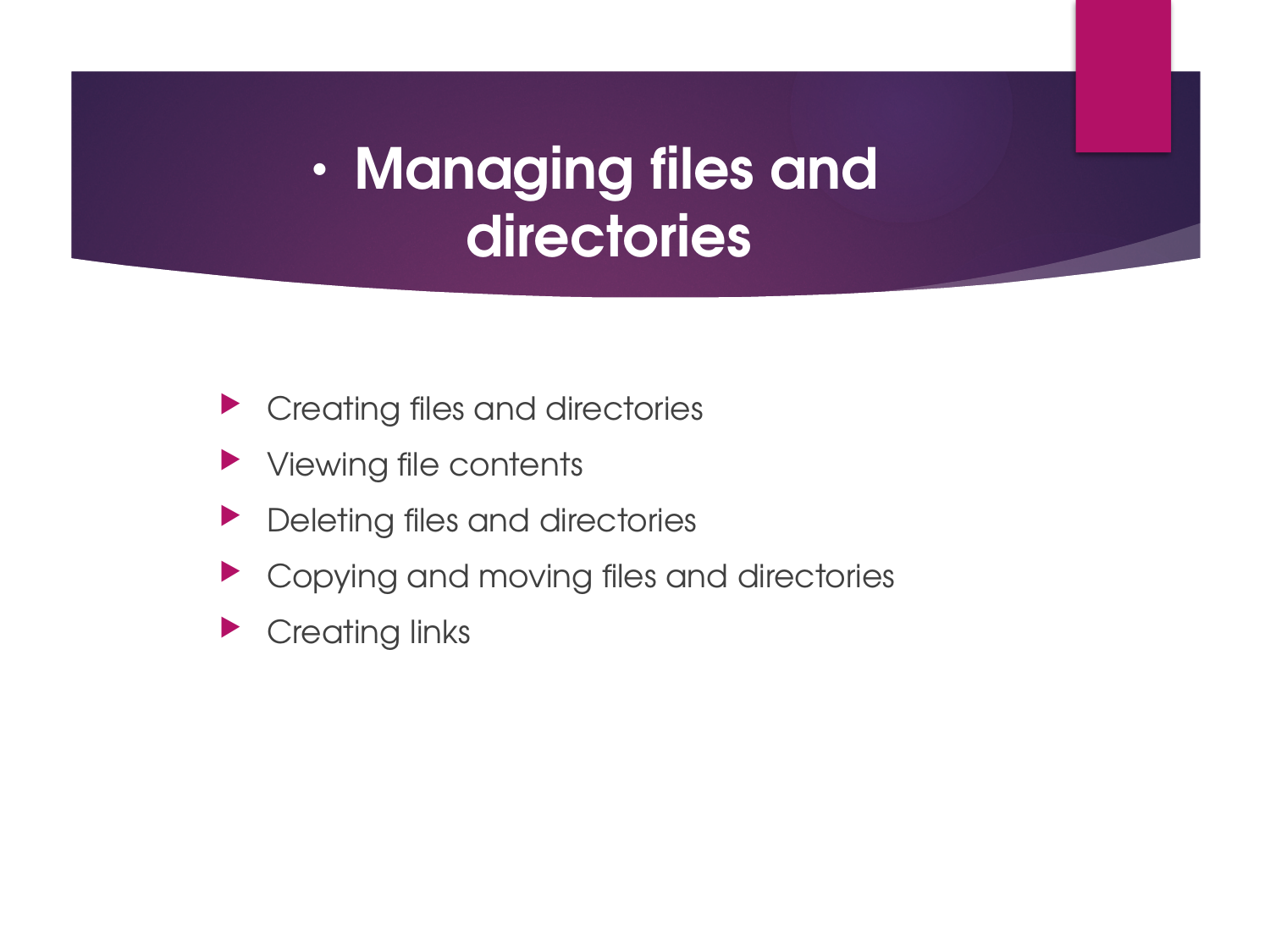

# Managing files and directories
Creating files and directories
Viewing file contents
Deleting files and directories
Copying and moving files and directories
Creating links